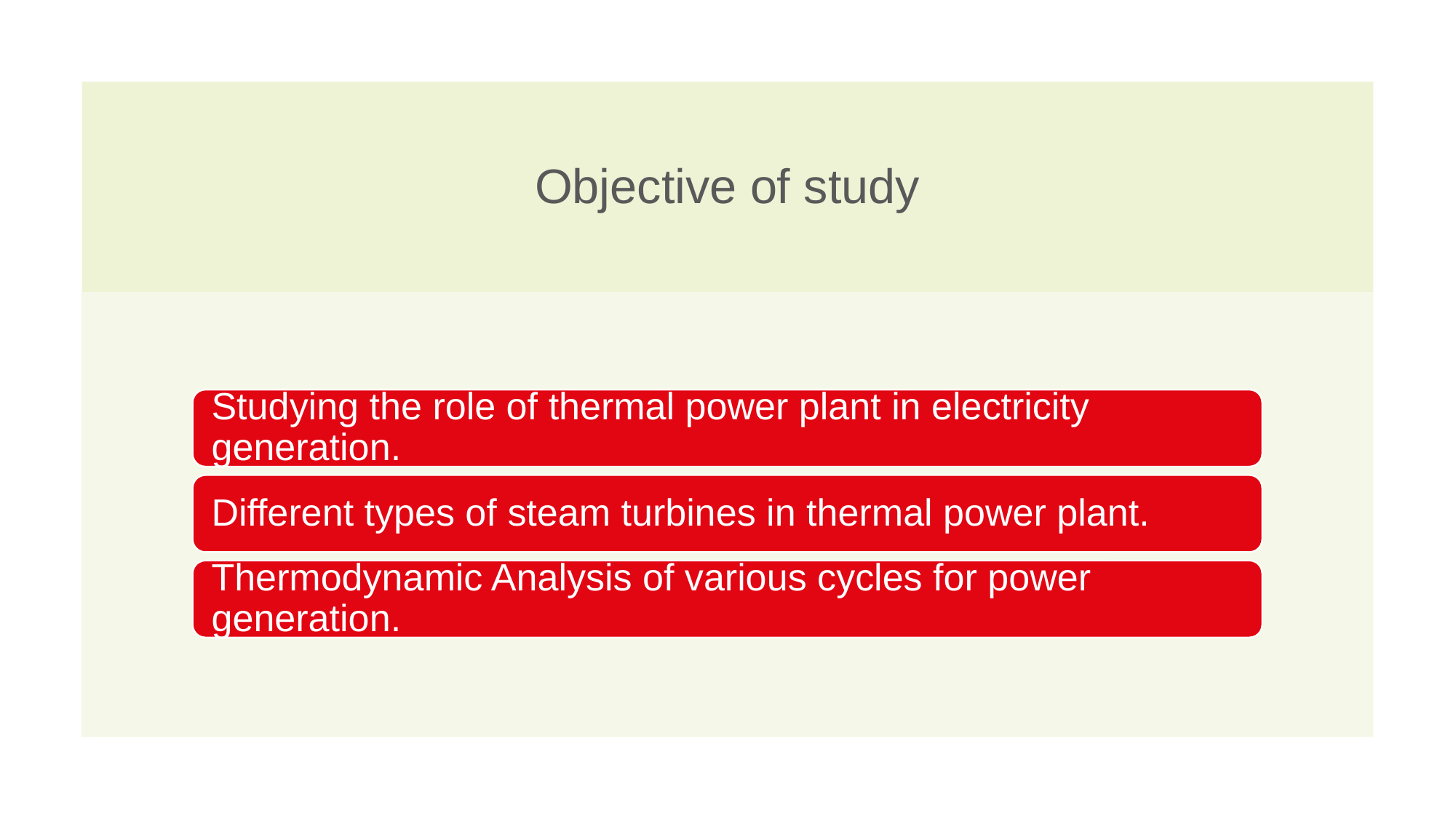

# Objective of study

Studying the role of thermal power plant in electricity generation.
Different types of steam turbines in thermal power plant.
Thermodynamic Analysis of various cycles for power generation.